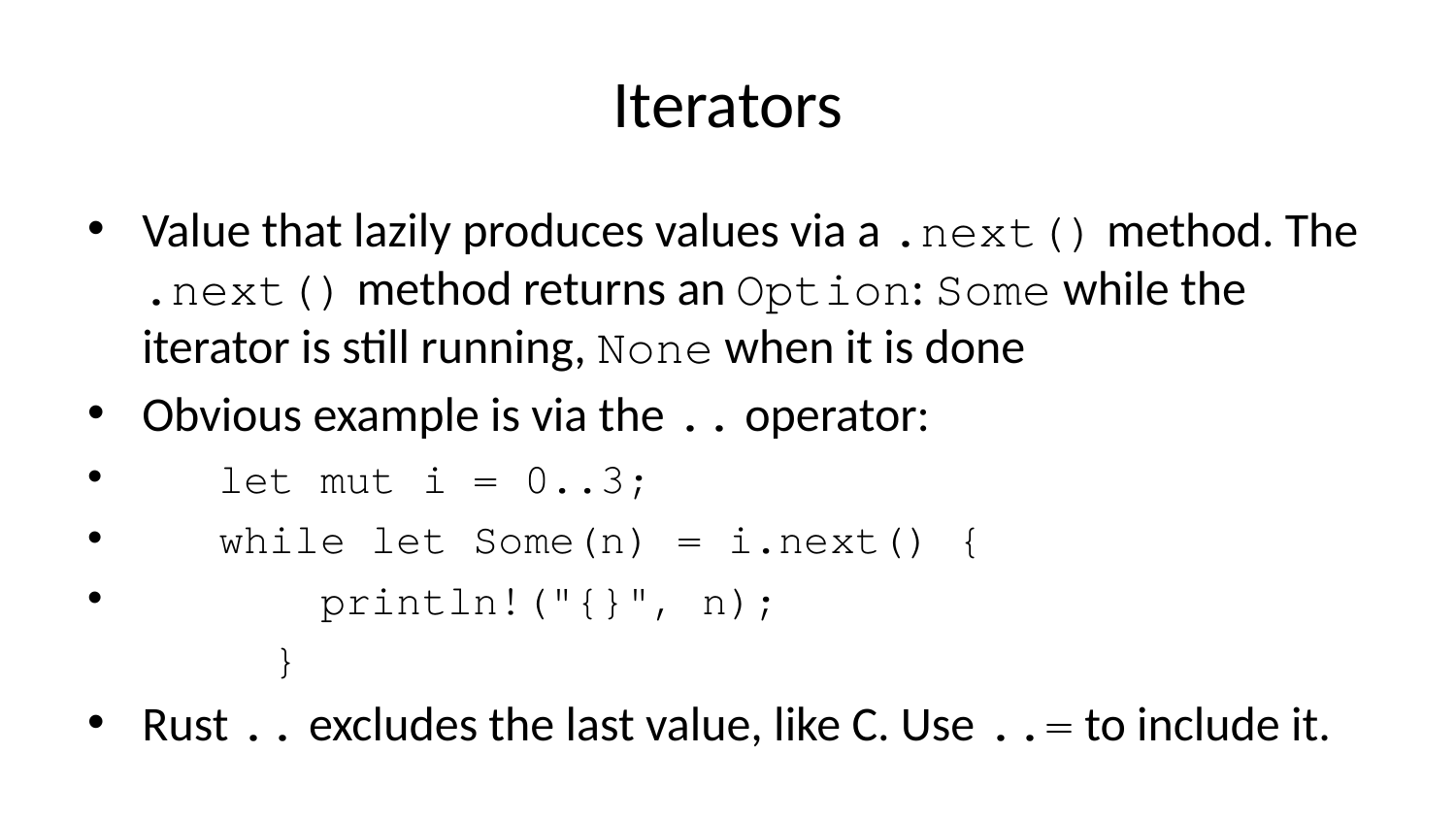

# Iterators
Value that lazily produces values via a .next() method. The .next() method returns an Option: Some while the iterator is still running, None when it is done
Obvious example is via the .. operator:
   let mut i = 0..3;
   while let Some(n) = i.next() {
       println!("{}", n);
   }
Rust .. excludes the last value, like C. Use ..= to include it.